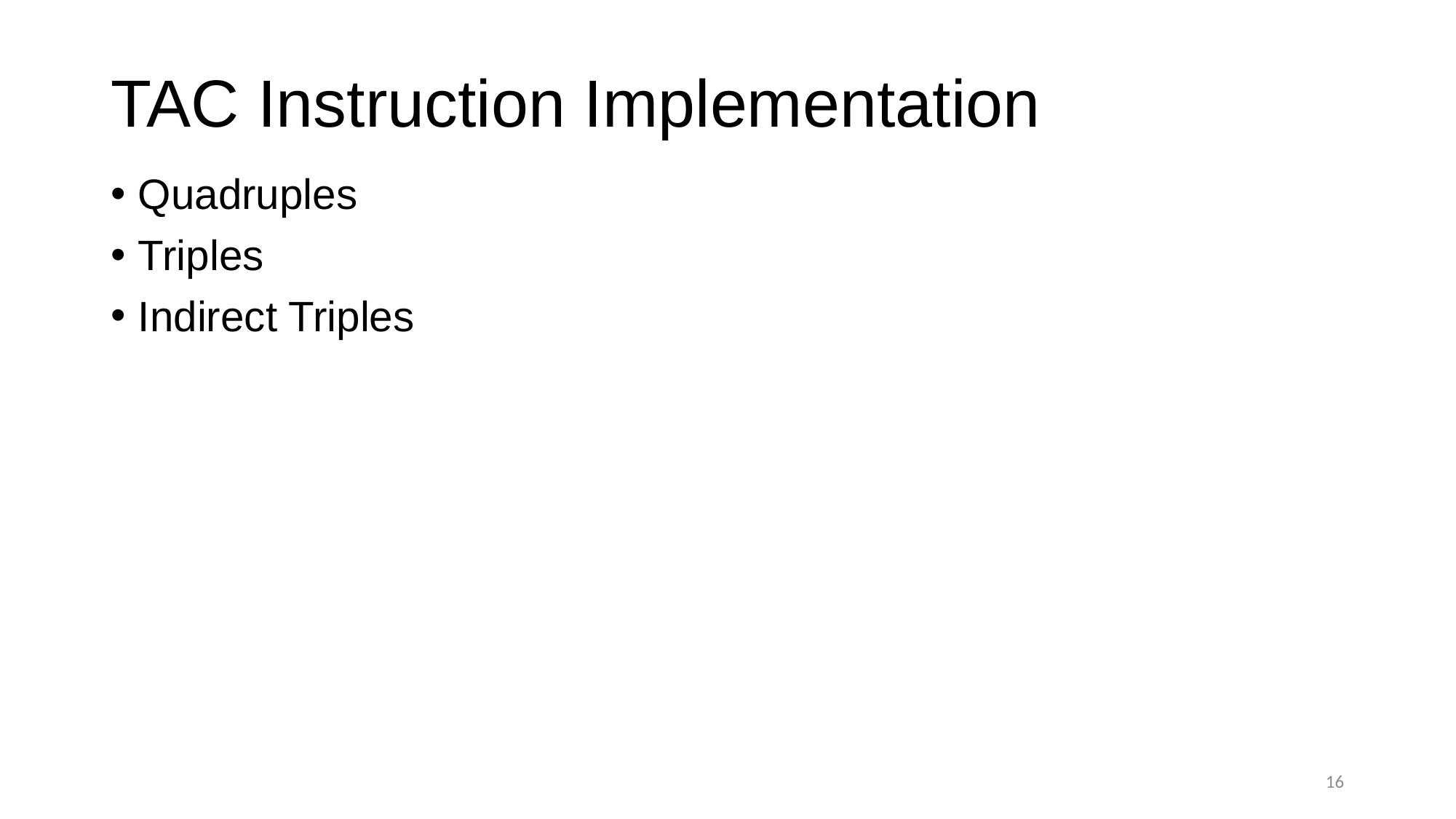

# TAC Instruction Implementation
Quadruples
Triples
Indirect Triples
16